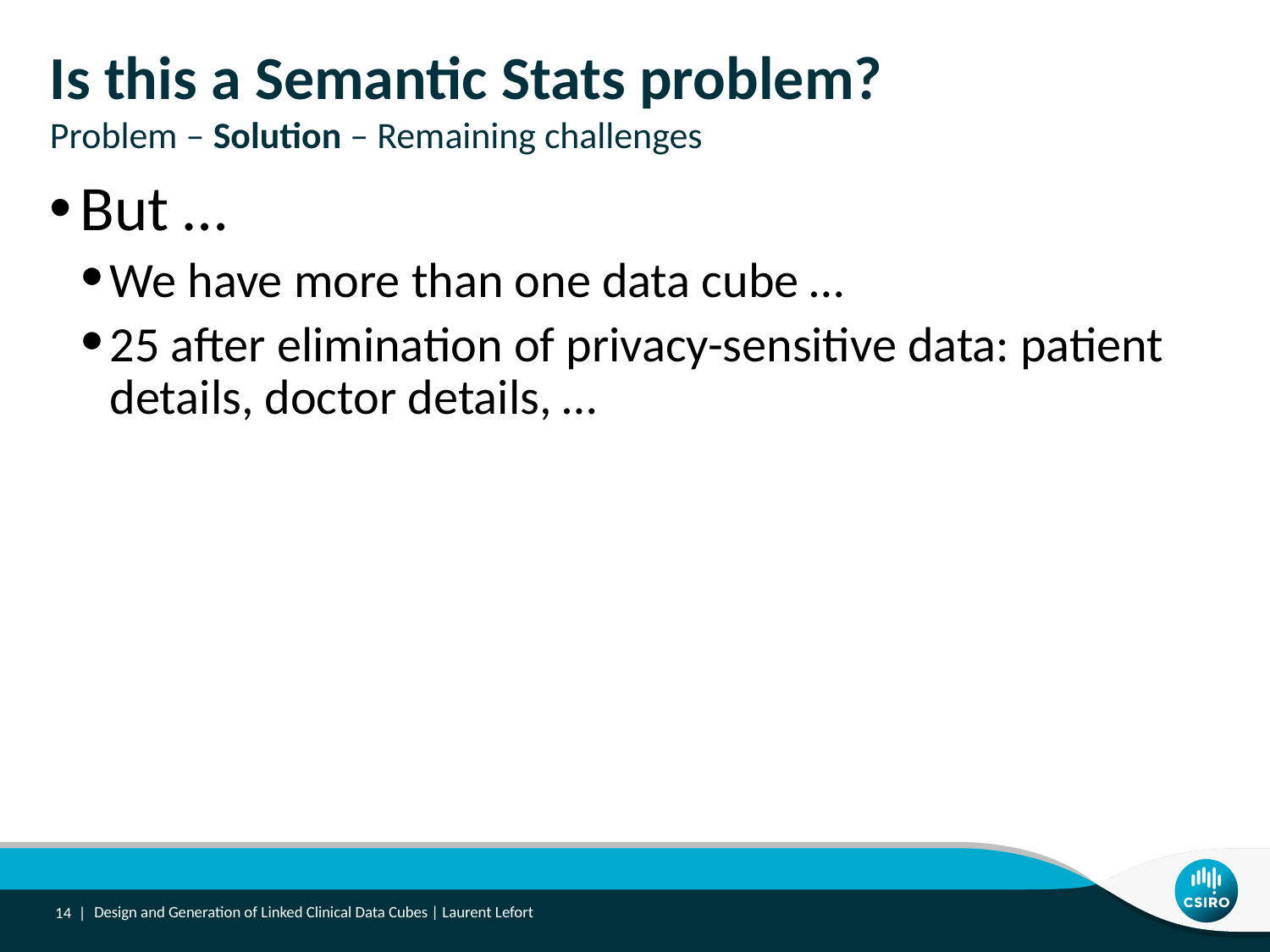

# Is this a Semantic Stats problem? Problem – Solution – Remaining challenges
But …
We have more than one data cube …
25 after elimination of privacy-sensitive data: patient details, doctor details, …

14  |
Design and Generation of Linked Clinical Data Cubes | Laurent Lefort